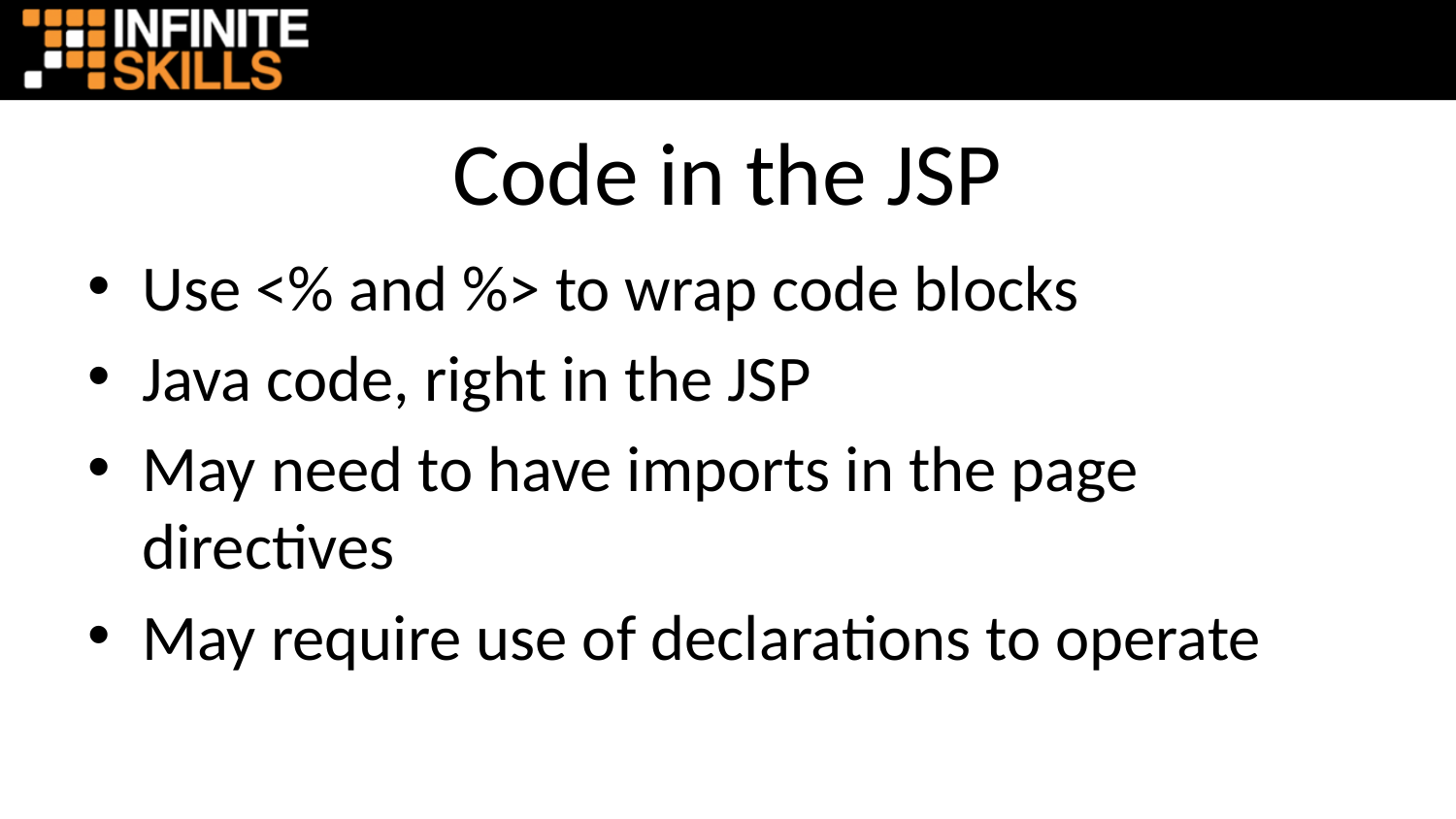

# Code in the JSP
Use <% and %> to wrap code blocks
Java code, right in the JSP
May need to have imports in the page directives
May require use of declarations to operate